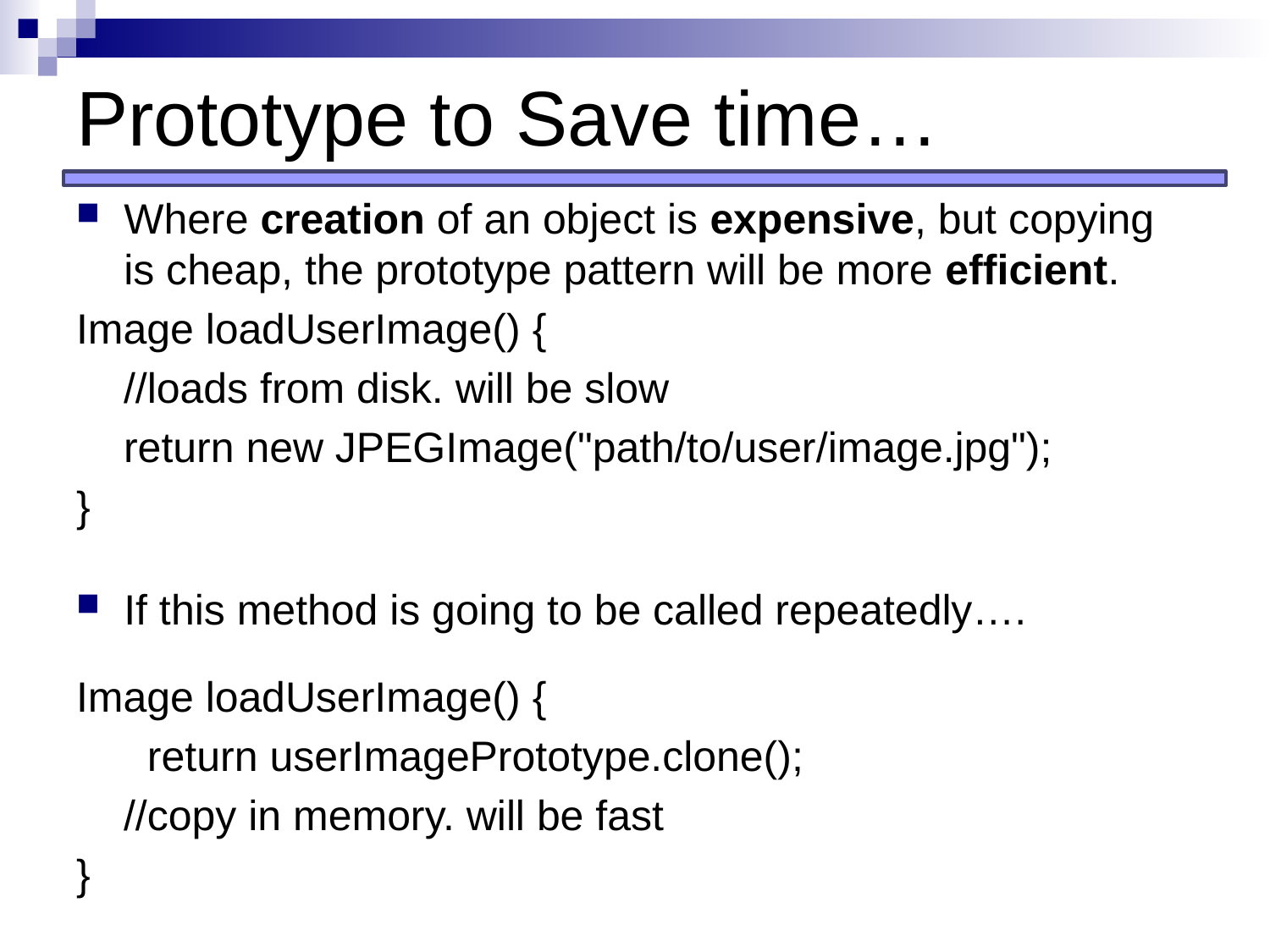

# Prototype to Save time…
Where creation of an object is expensive, but copying is cheap, the prototype pattern will be more efficient.
Image loadUserImage() {
    //loads from disk. will be slow
    return new JPEGImage("path/to/user/image.jpg");
}

If this method is going to be called repeatedly….

Image loadUserImage() {
      return userImagePrototype.clone();
    //copy in memory. will be fast
}